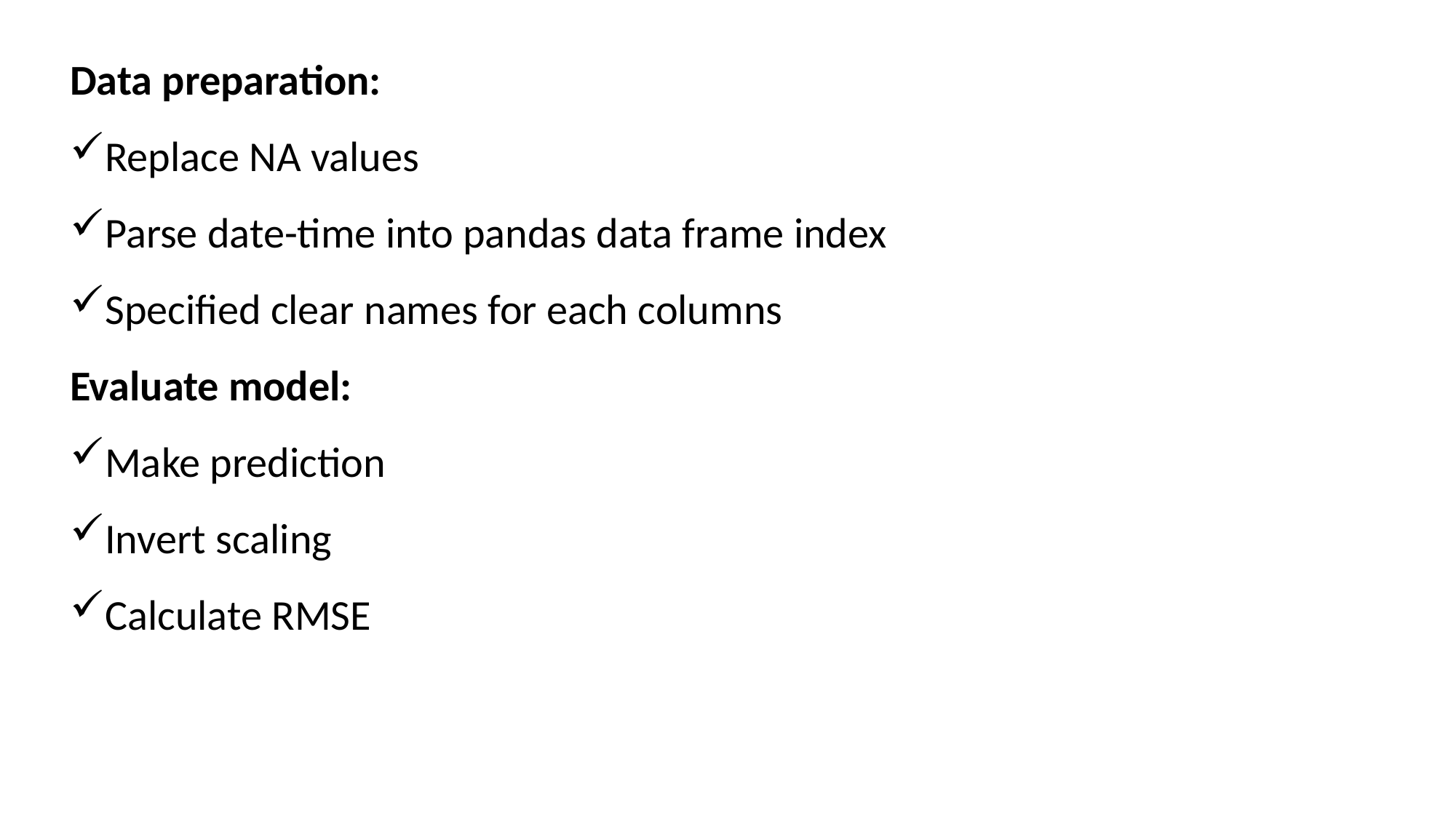

Data preparation:
Replace NA values
Parse date-time into pandas data frame index
Specified clear names for each columns
Evaluate model:
Make prediction
Invert scaling
Calculate RMSE